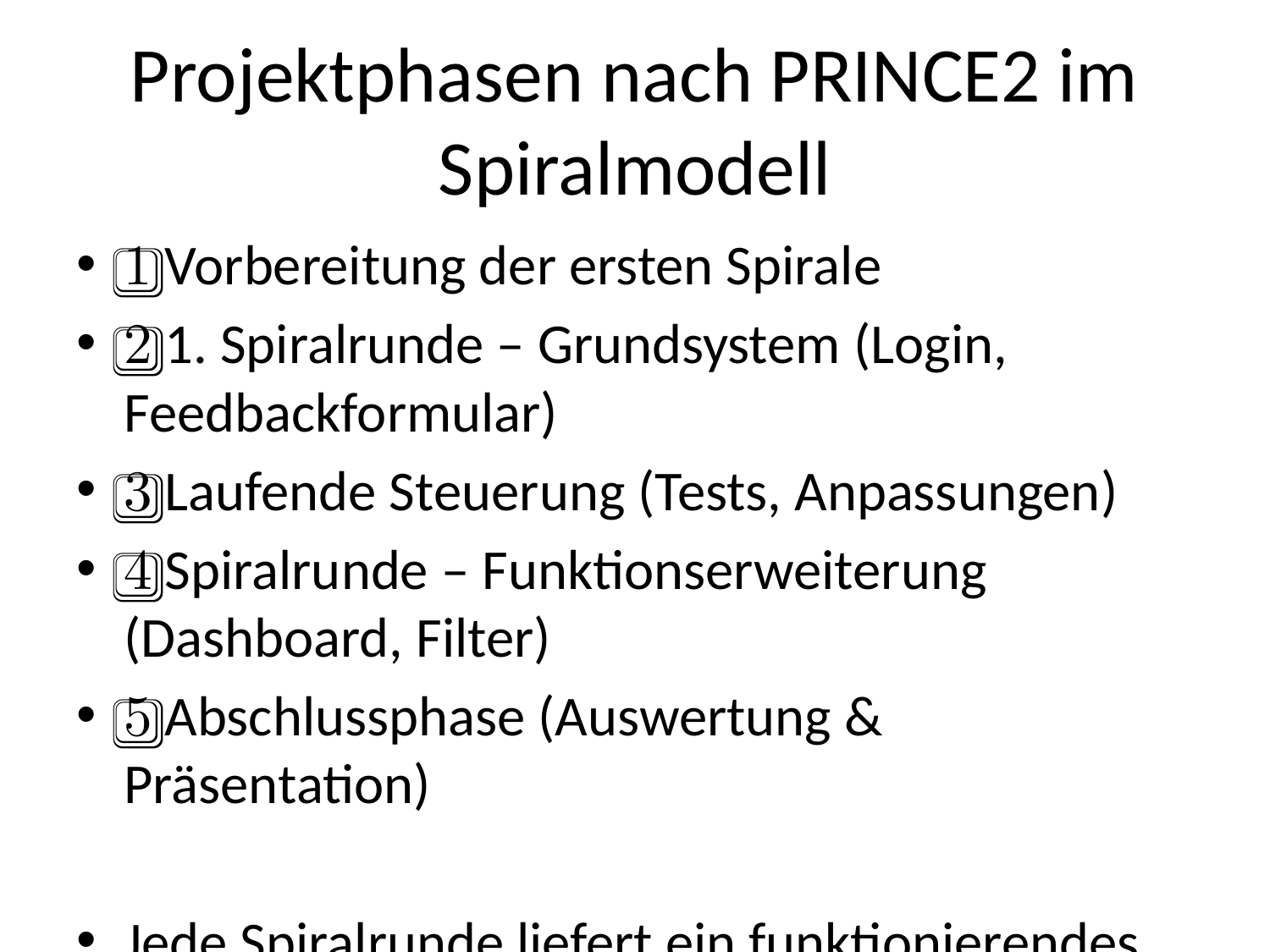

# Projektphasen nach PRINCE2 im Spiralmodell
1️⃣ Vorbereitung der ersten Spirale
2️⃣ 1. Spiralrunde – Grundsystem (Login, Feedbackformular)
3️⃣ Laufende Steuerung (Tests, Anpassungen)
4️⃣ Spiralrunde – Funktionserweiterung (Dashboard, Filter)
5️⃣ Abschlussphase (Auswertung & Präsentation)

Jede Spiralrunde liefert ein funktionierendes Zwischenergebnis.